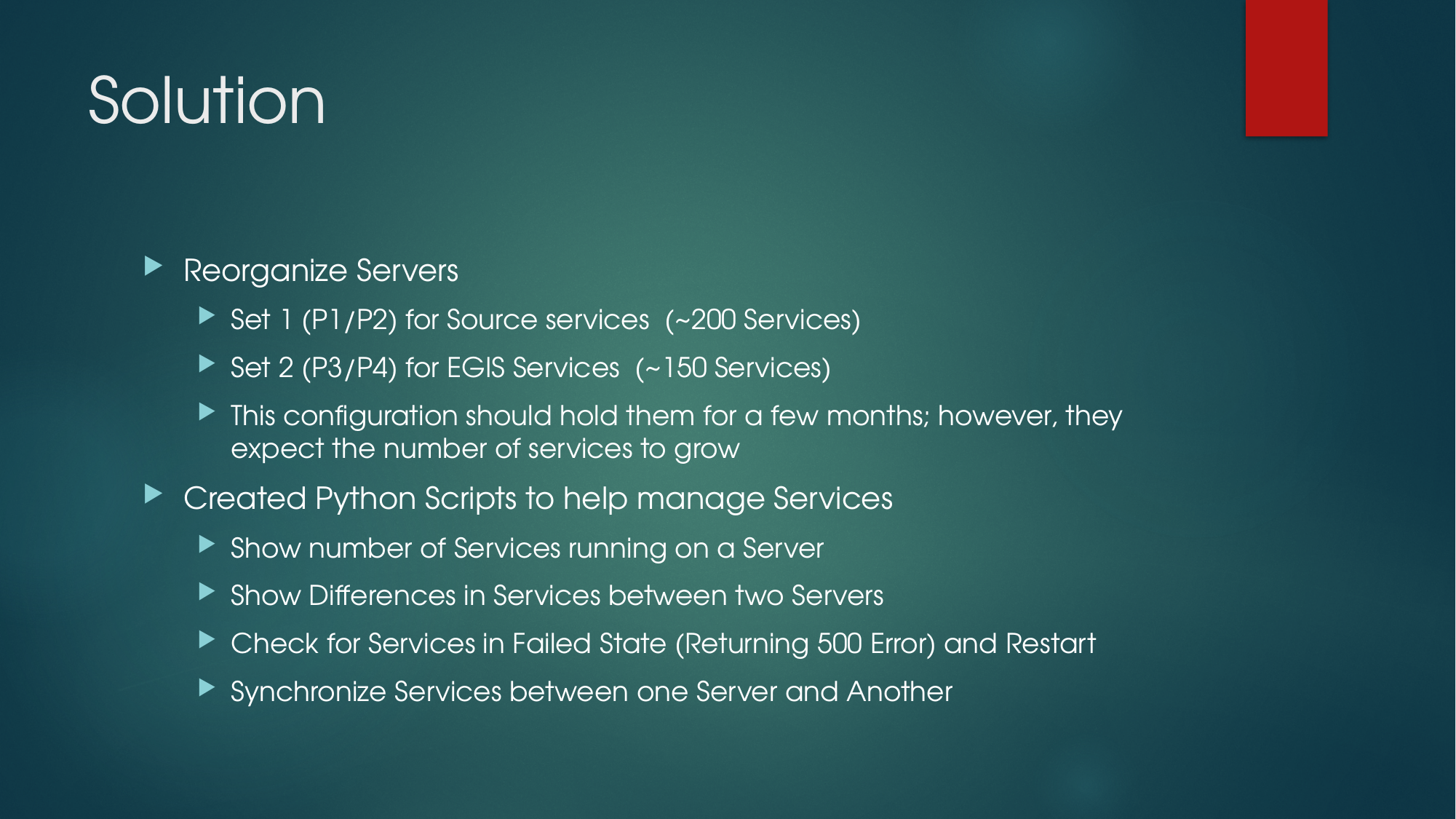

# Solution
Reorganize Servers
Set 1 (P1/P2) for Source services  (~200 Services)
Set 2 (P3/P4) for EGIS Services  (~150 Services)
This configuration should hold them for a few months; however, they expect the number of services to grow
Created Python Scripts to help manage Services
Show number of Services running on a Server
Show Differences in Services between two Servers
Check for Services in Failed State (Returning 500 Error) and Restart
Synchronize Services between one Server and Another